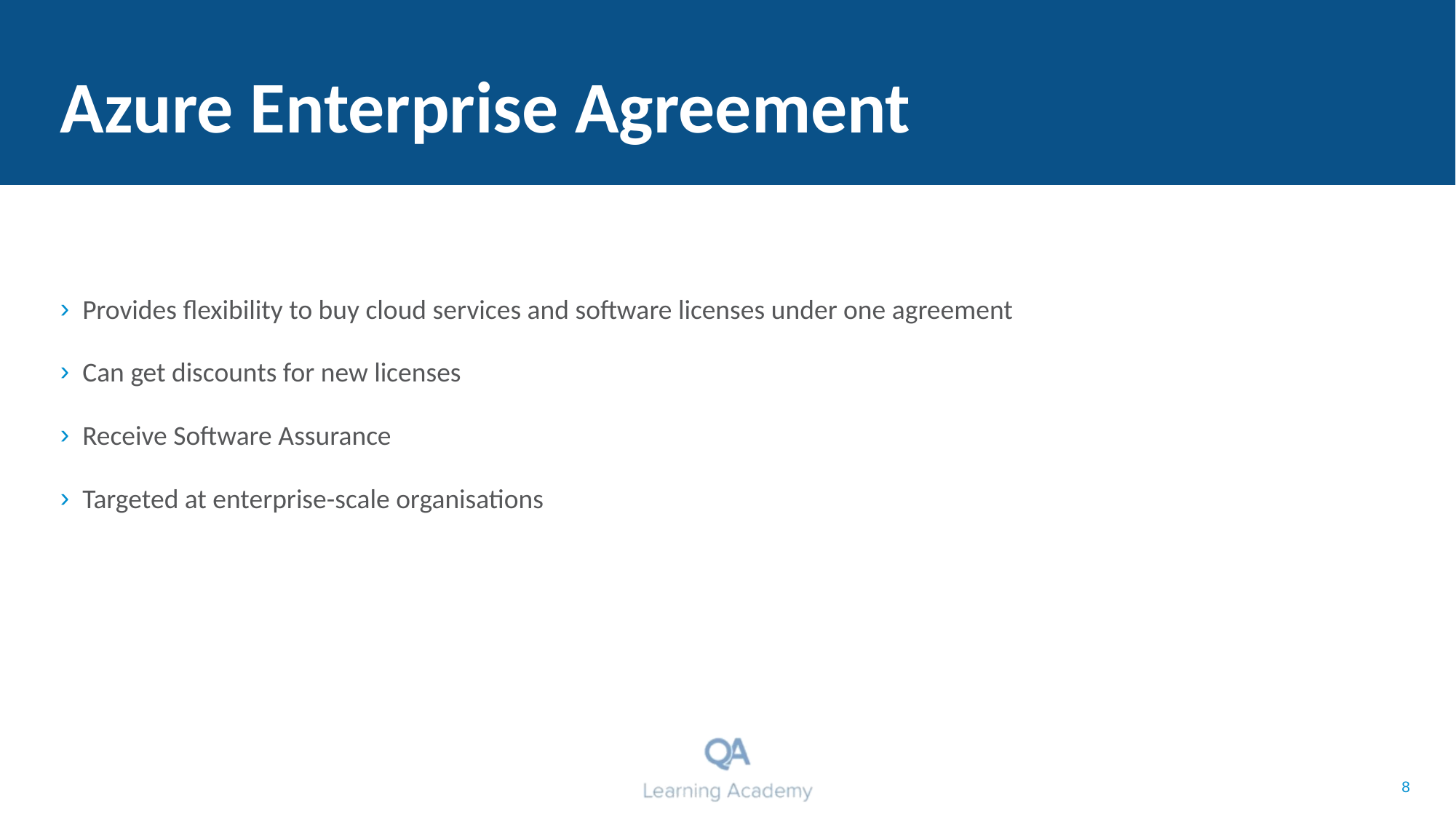

# Azure Enterprise Agreement

Provides flexibility to buy cloud services and software licenses under one agreement
Can get discounts for new licenses
Receive Software Assurance
Targeted at enterprise-scale organisations